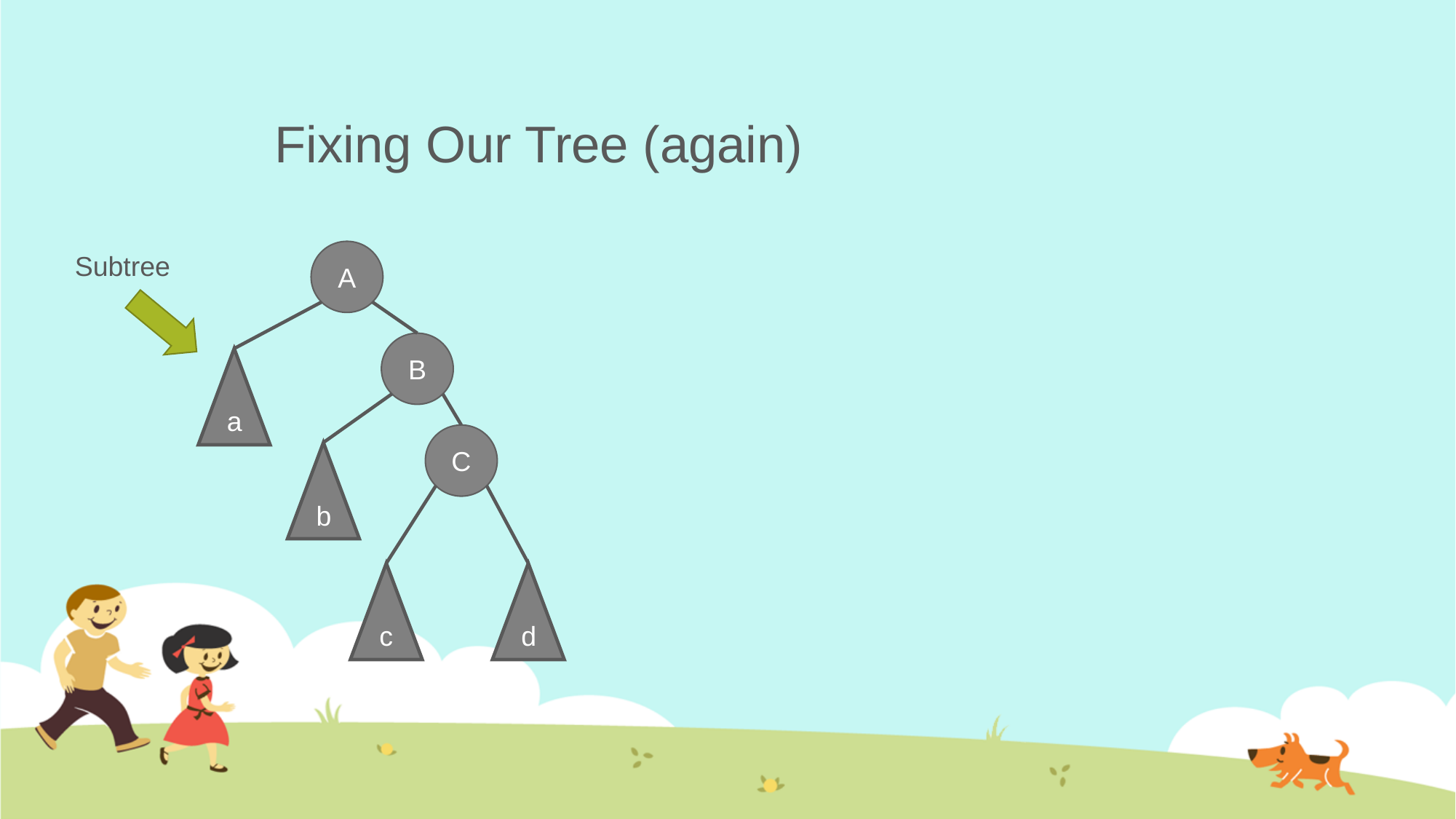

# Fixing Our Tree (again)
A
Subtree

B
a
C
b
c
d